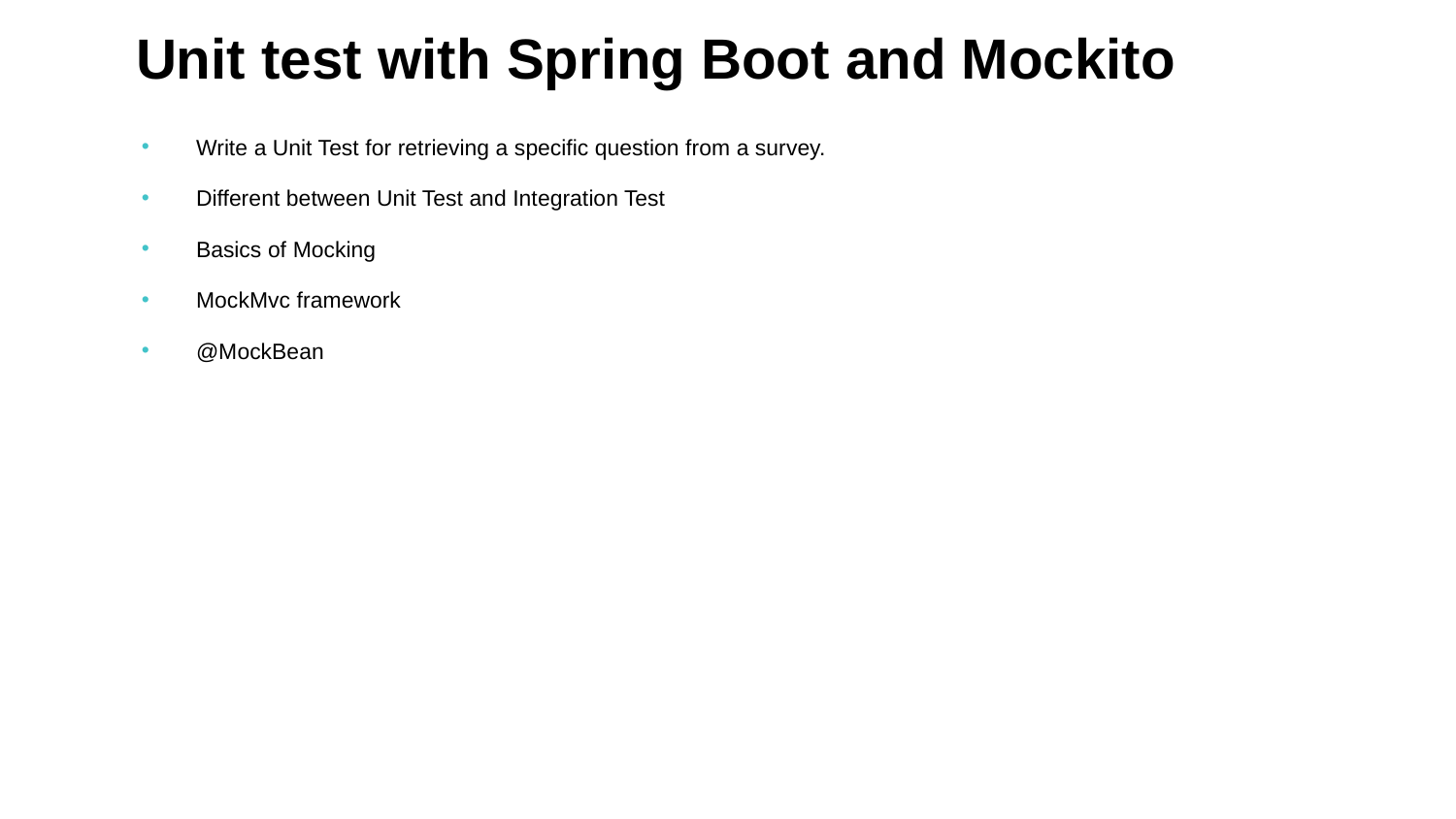

# Unit test with Spring Boot and Mockito
Write a Unit Test for retrieving a specific question from a survey.
Different between Unit Test and Integration Test
Basics of Mocking
MockMvc framework
@MockBean